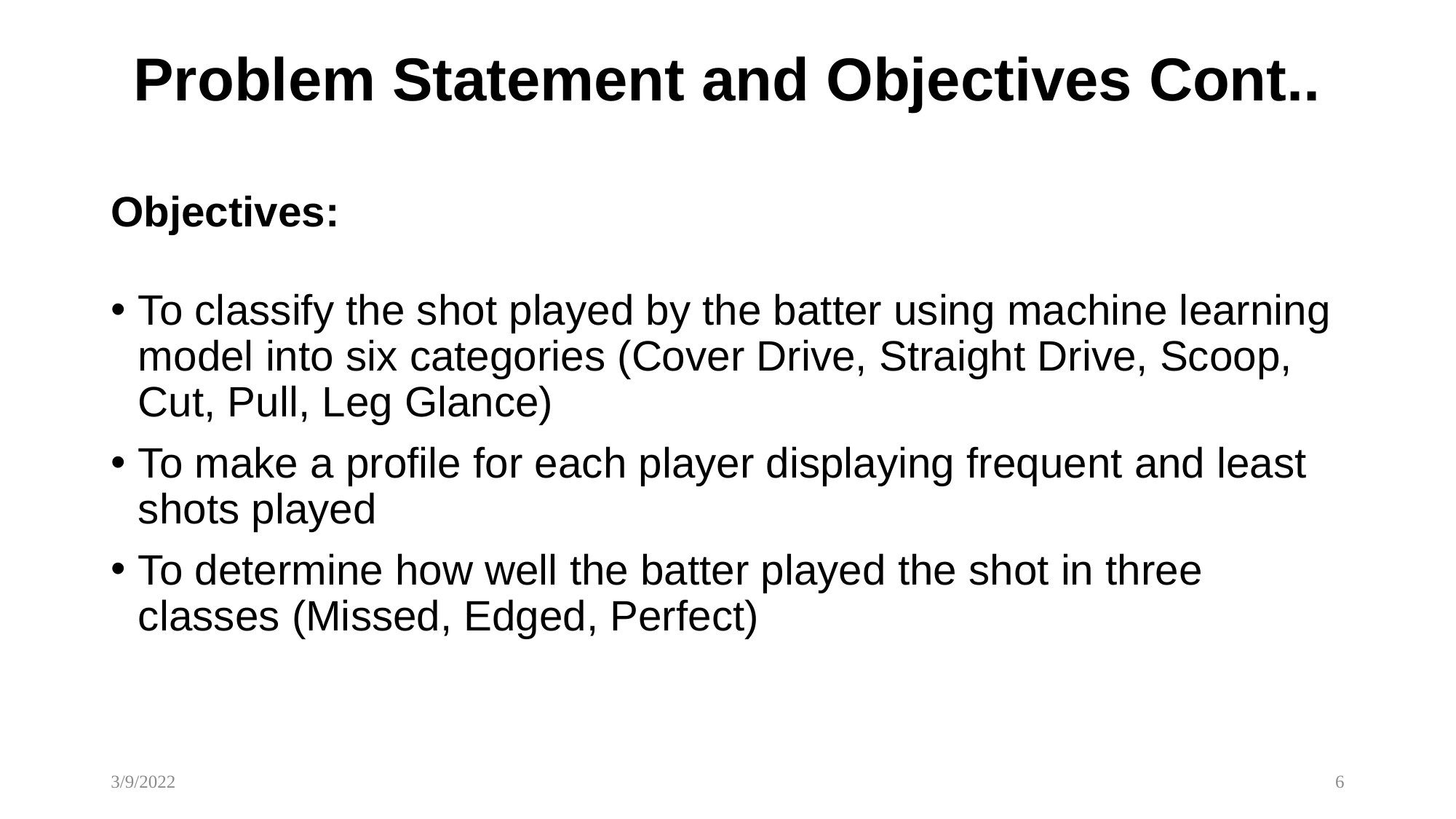

# Problem Statement and Objectives Cont..
Objectives:
To classify the shot played by the batter using machine learning model into six categories (Cover Drive, Straight Drive, Scoop, Cut, Pull, Leg Glance)
To make a profile for each player displaying frequent and least shots played
To determine how well the batter played the shot in three classes (Missed, Edged, Perfect)
3/9/2022
6